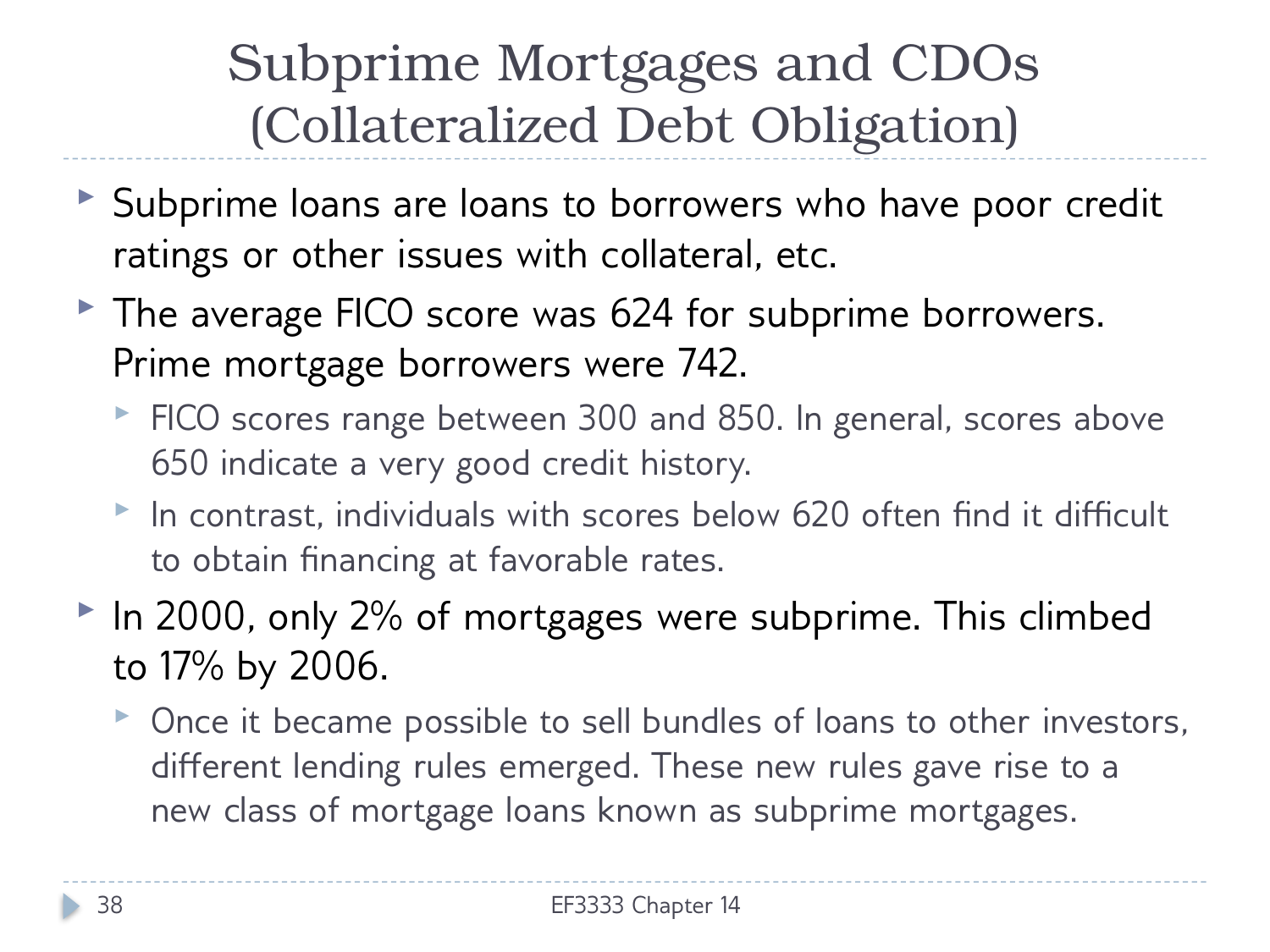

# Subprime Mortgages and CDOs (Collateralized Debt Obligation)
Subprime loans are loans to borrowers who have poor credit ratings or other issues with collateral, etc.
The average FICO score was 624 for subprime borrowers. Prime mortgage borrowers were 742.
FICO scores range between 300 and 850. In general, scores above 650 indicate a very good credit history.
In contrast, individuals with scores below 620 often find it difficult to obtain financing at favorable rates.
In 2000, only 2% of mortgages were subprime. This climbed to 17% by 2006.
Once it became possible to sell bundles of loans to other investors, different lending rules emerged. These new rules gave rise to a new class of mortgage loans known as subprime mortgages.

38
EF3333 Chapter 14